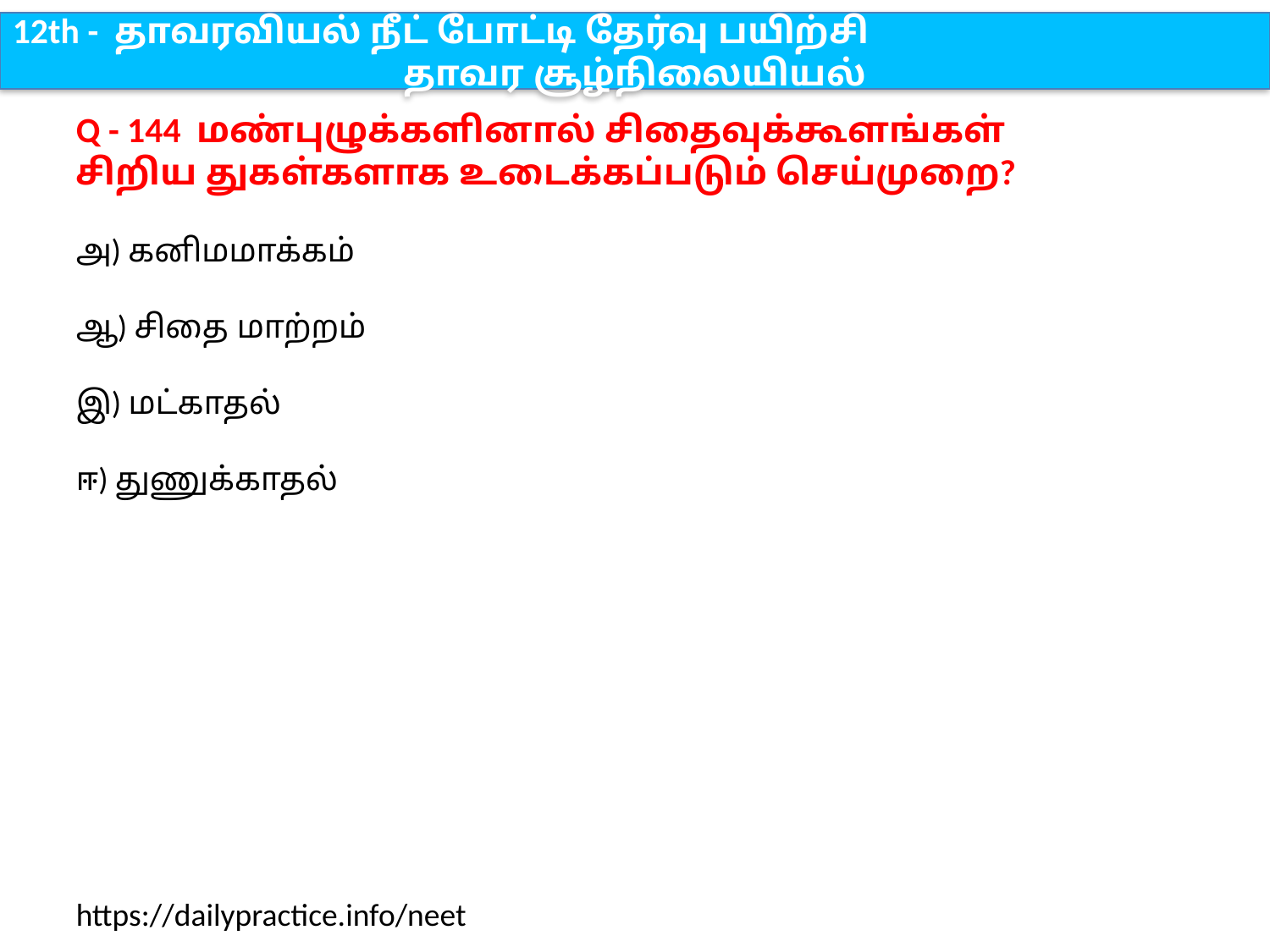

12th -  தாவரவியல் நீட் போட்டி தேர்வு பயிற்சி
தாவர சூழ்நிலையியல்

Q - 144  மண்புழுக்களினால் சிதைவுக்கூளங்கள் சிறிய துகள்களாக உடைக்கப்படும் செய்முறை?

அ) கனிமமாக்கம்

ஆ) சிதை மாற்றம்

இ) மட்காதல்

ஈ) துணுக்காதல்
https://dailypractice.info/neet